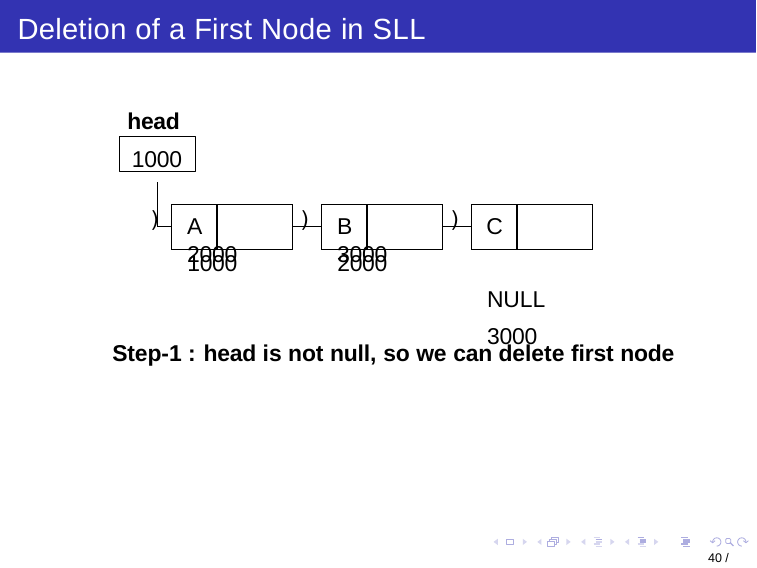

# Deletion of a First Node in SLL
head
1000

C	NULL  3000

)
)
)
A	2000
B	3000

1000
2000
Step-1 : head is not null, so we can delete first node
40 / 65